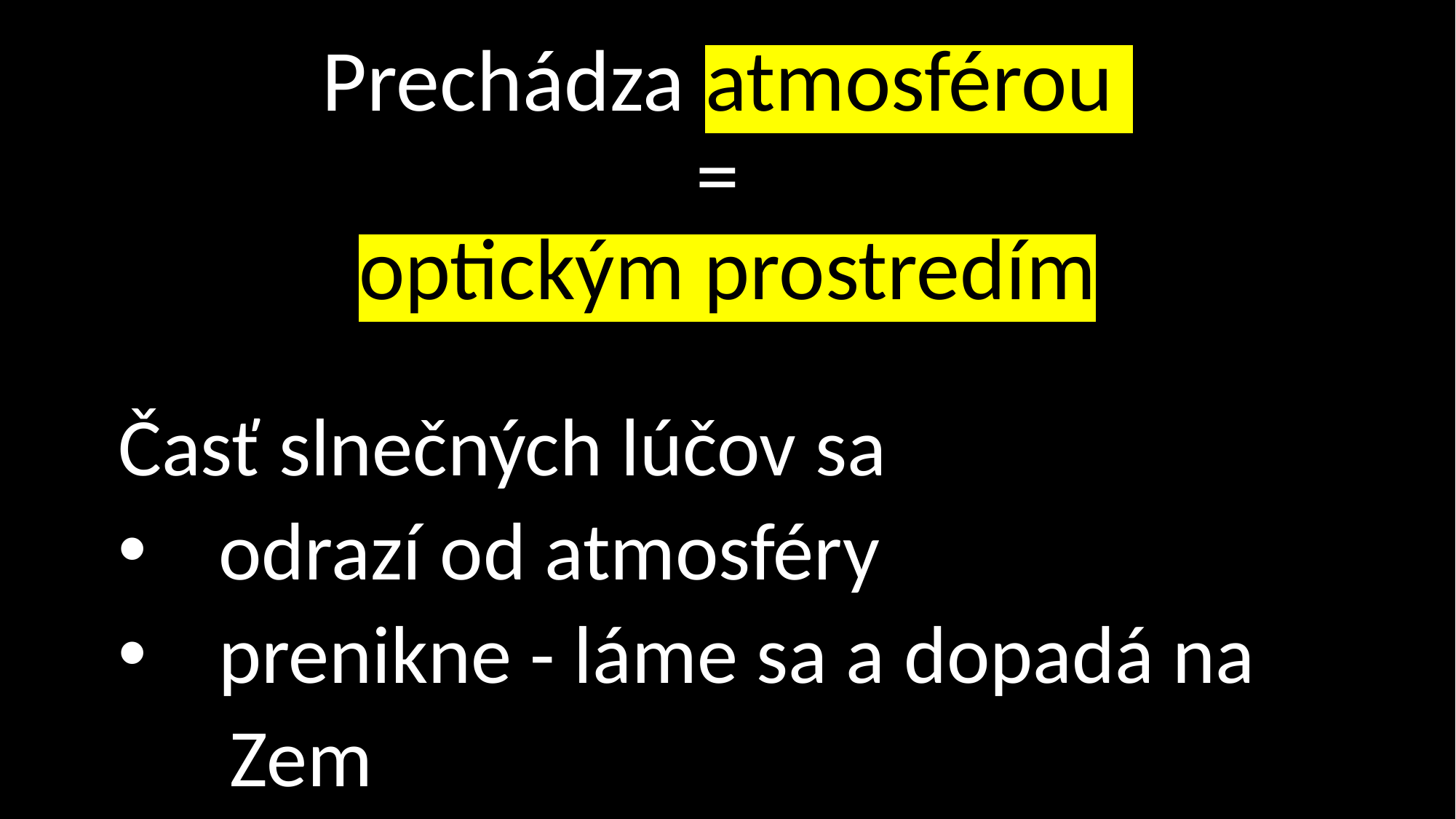

# Prechádza atmosférou = optickým prostredím

Časť slnečných lúčov sa
 odrazí od atmosféry
 prenikne - láme sa a dopadá na
      Zem